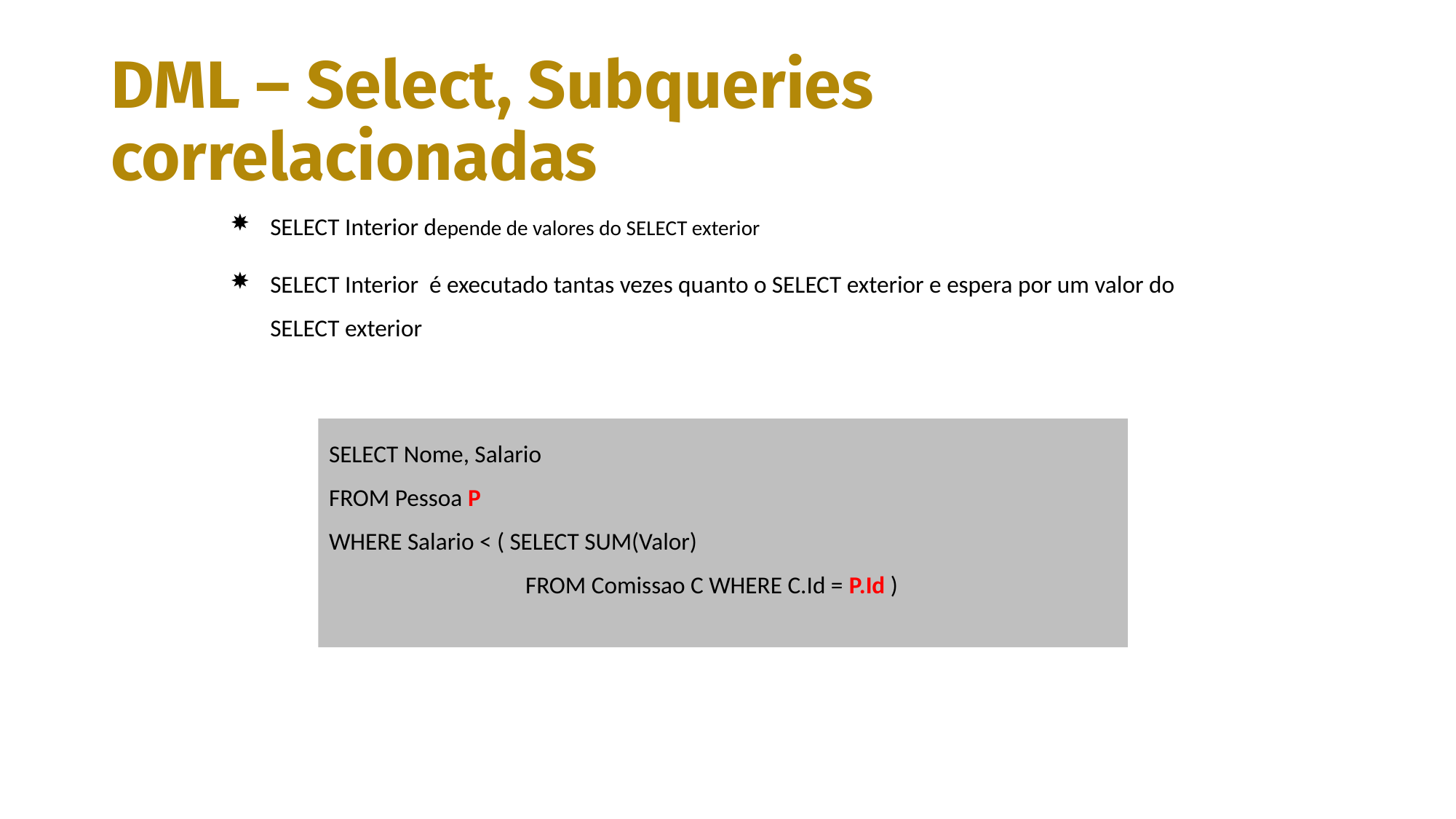

# DML – Select, Subqueries correlacionadas
SELECT Interior depende de valores do SELECT exterior

SELECT Interior  é executado tantas vezes quanto o SELECT exterior e espera por um valor do SELECT exterior

SELECT Nome, Salario
FROM Pessoa P
WHERE Salario < ( SELECT SUM(Valor)
	                FROM Comissao C WHERE C.Id = P.Id )